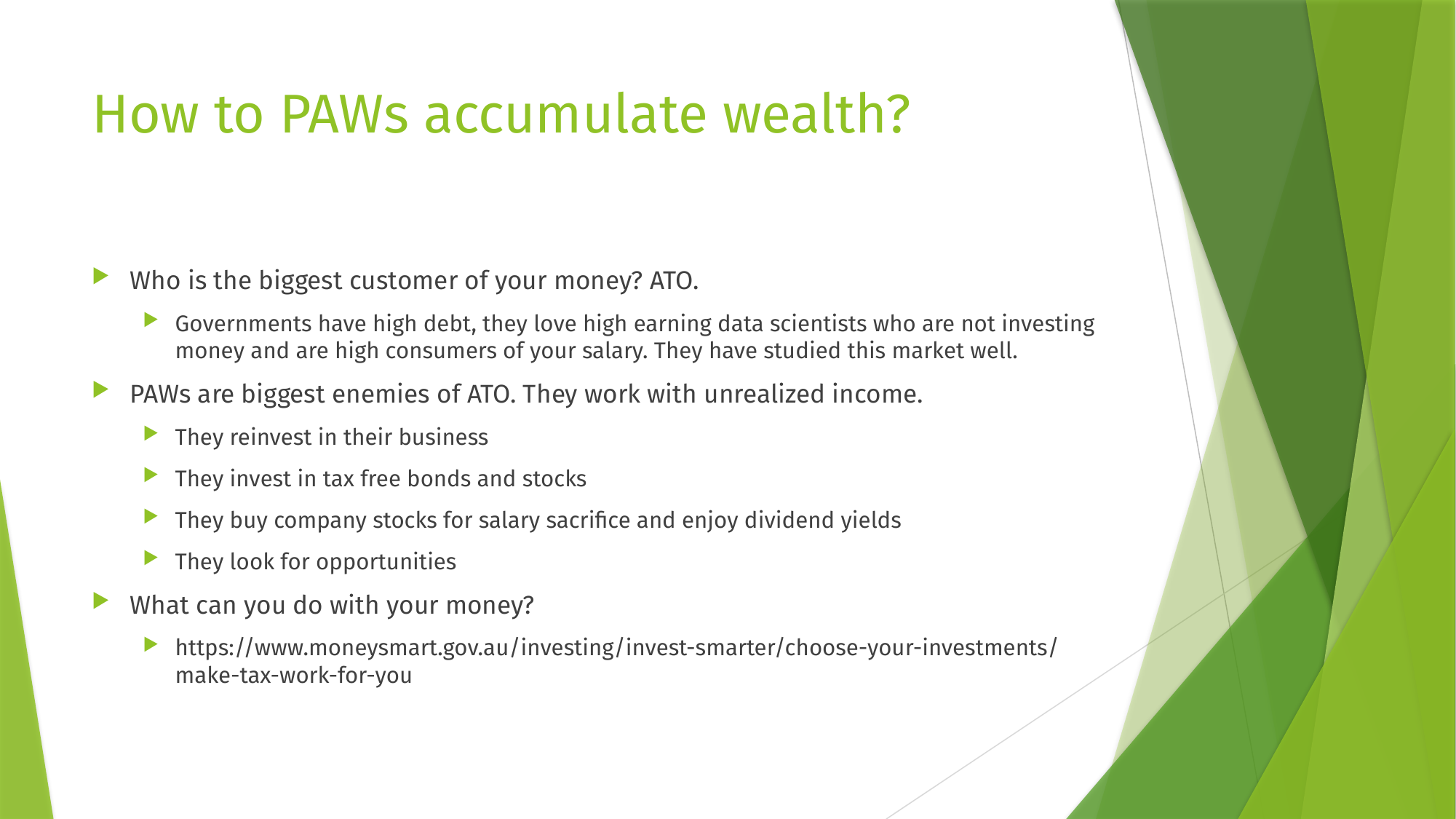

# How to PAWs accumulate wealth?
Who is the biggest customer of your money? ATO.
Governments have high debt, they love high earning data scientists who are not investing money and are high consumers of your salary. They have studied this market well.
PAWs are biggest enemies of ATO. They work with unrealized income.
They reinvest in their business
They invest in tax free bonds and stocks
They buy company stocks for salary sacrifice and enjoy dividend yields
They look for opportunities
What can you do with your money?
https://www.moneysmart.gov.au/investing/invest-smarter/choose-your-investments/make-tax-work-for-you